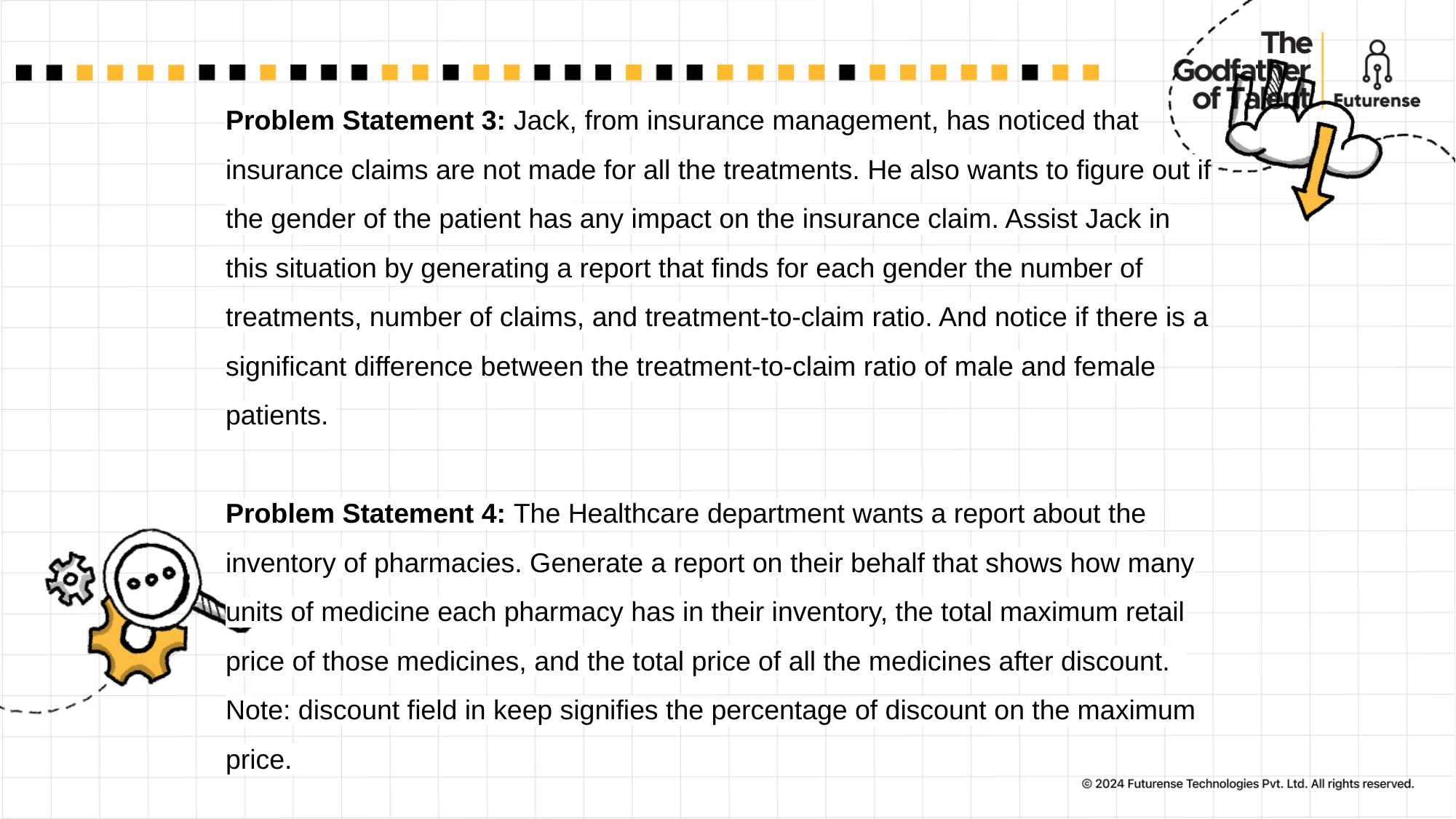

# Problem Statement 3: Jack, from insurance management, has noticed that insurance claims are not made for all the treatments. He also wants to figure out if the gender of the patient has any impact on the insurance claim. Assist Jack in this situation by generating a report that finds for each gender the number of treatments, number of claims, and treatment-to-claim ratio. And notice if there is a significant difference between the treatment-to-claim ratio of male and female patients.  Problem Statement 4: The Healthcare department wants a report about the inventory of pharmacies. Generate a report on their behalf that shows how many units of medicine each pharmacy has in their inventory, the total maximum retail price of those medicines, and the total price of all the medicines after discount.   Note: discount field in keep signifies the percentage of discount on the maximum price.